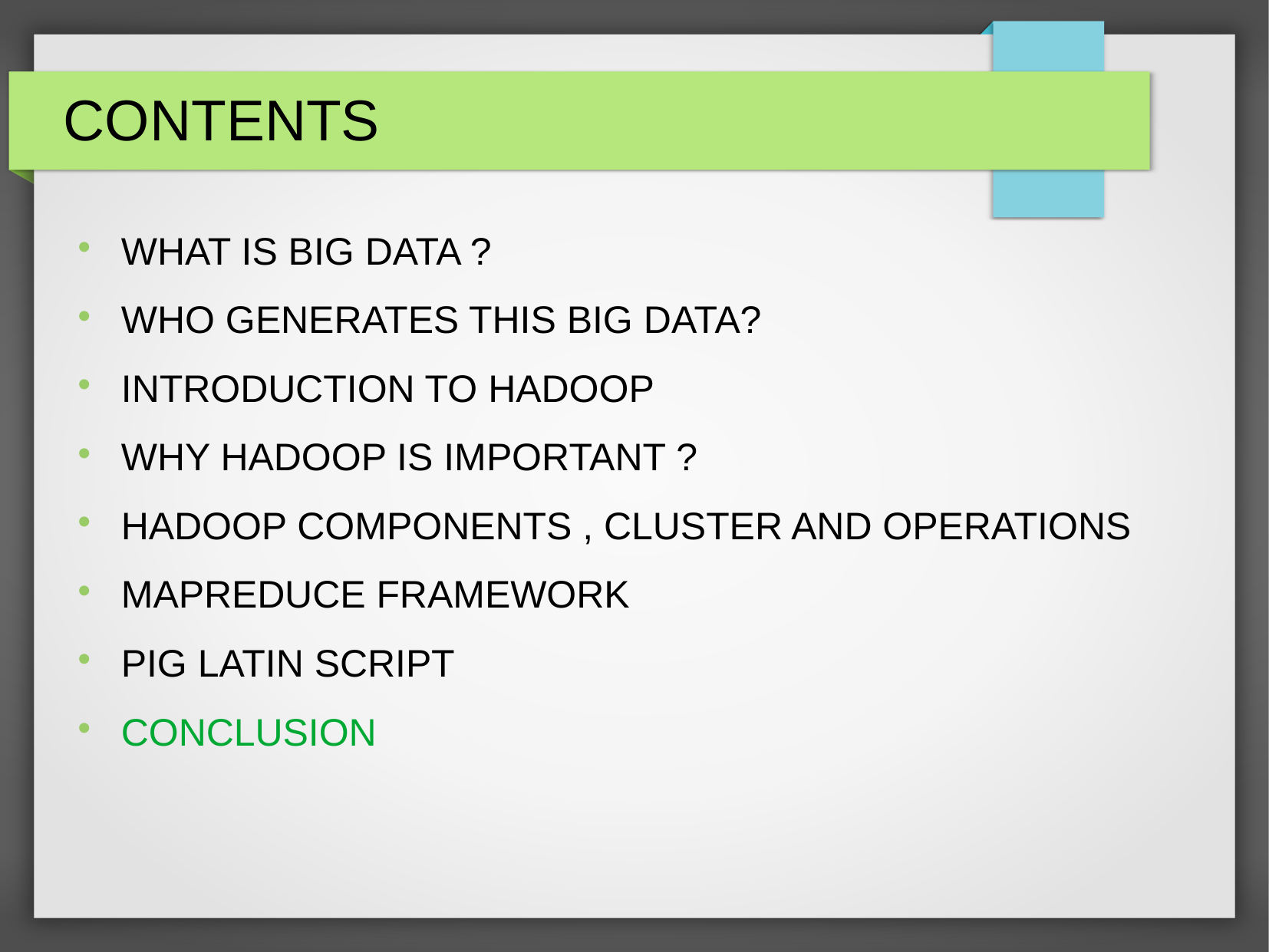

CONTENTS
WHAT IS BIG DATA ?
WHO GENERATES THIS BIG DATA?
INTRODUCTION TO HADOOP
WHY HADOOP IS IMPORTANT ?
HADOOP COMPONENTS , CLUSTER AND OPERATIONS
MAPREDUCE FRAMEWORK
PIG LATIN SCRIPT
CONCLUSION